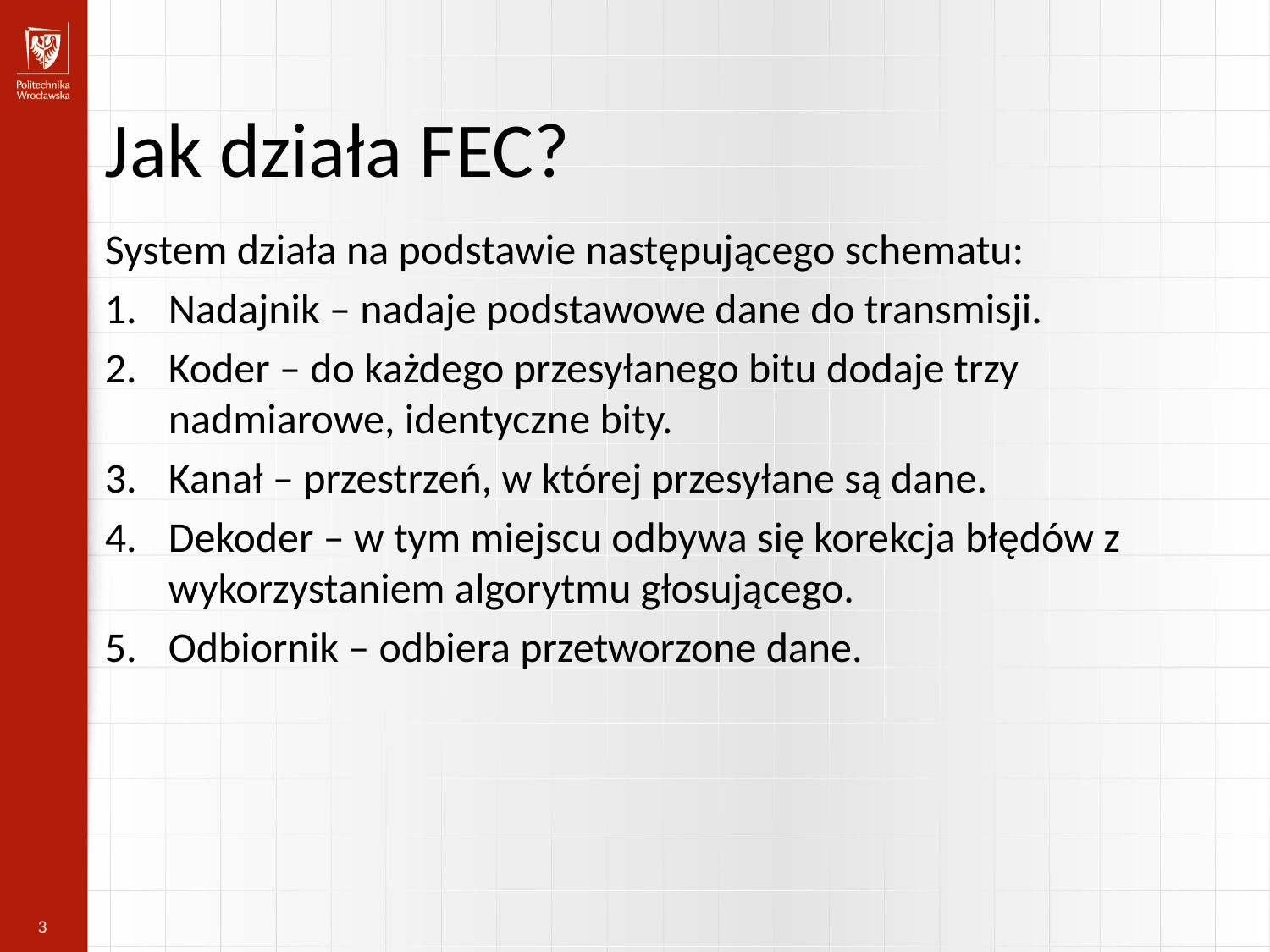

Jak działa FEC?
System działa na podstawie następującego schematu:
Nadajnik – nadaje podstawowe dane do transmisji.
Koder – do każdego przesyłanego bitu dodaje trzy nadmiarowe, identyczne bity.
Kanał – przestrzeń, w której przesyłane są dane.
Dekoder – w tym miejscu odbywa się korekcja błędów z wykorzystaniem algorytmu głosującego.
Odbiornik – odbiera przetworzone dane.